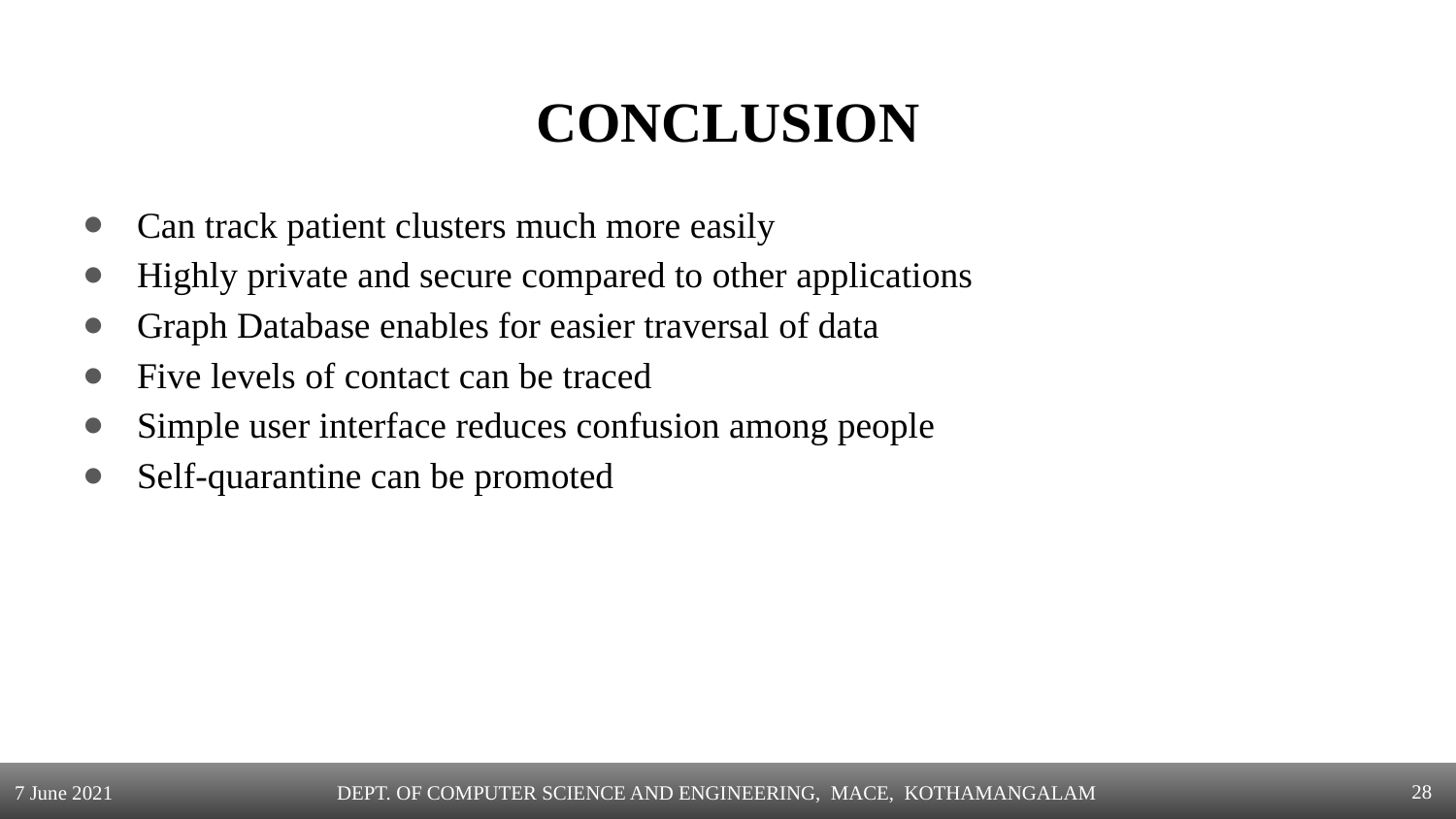

# CONCLUSION
Can track patient clusters much more easily
Highly private and secure compared to other applications
Graph Database enables for easier traversal of data
Five levels of contact can be traced
Simple user interface reduces confusion among people
Self-quarantine can be promoted
28